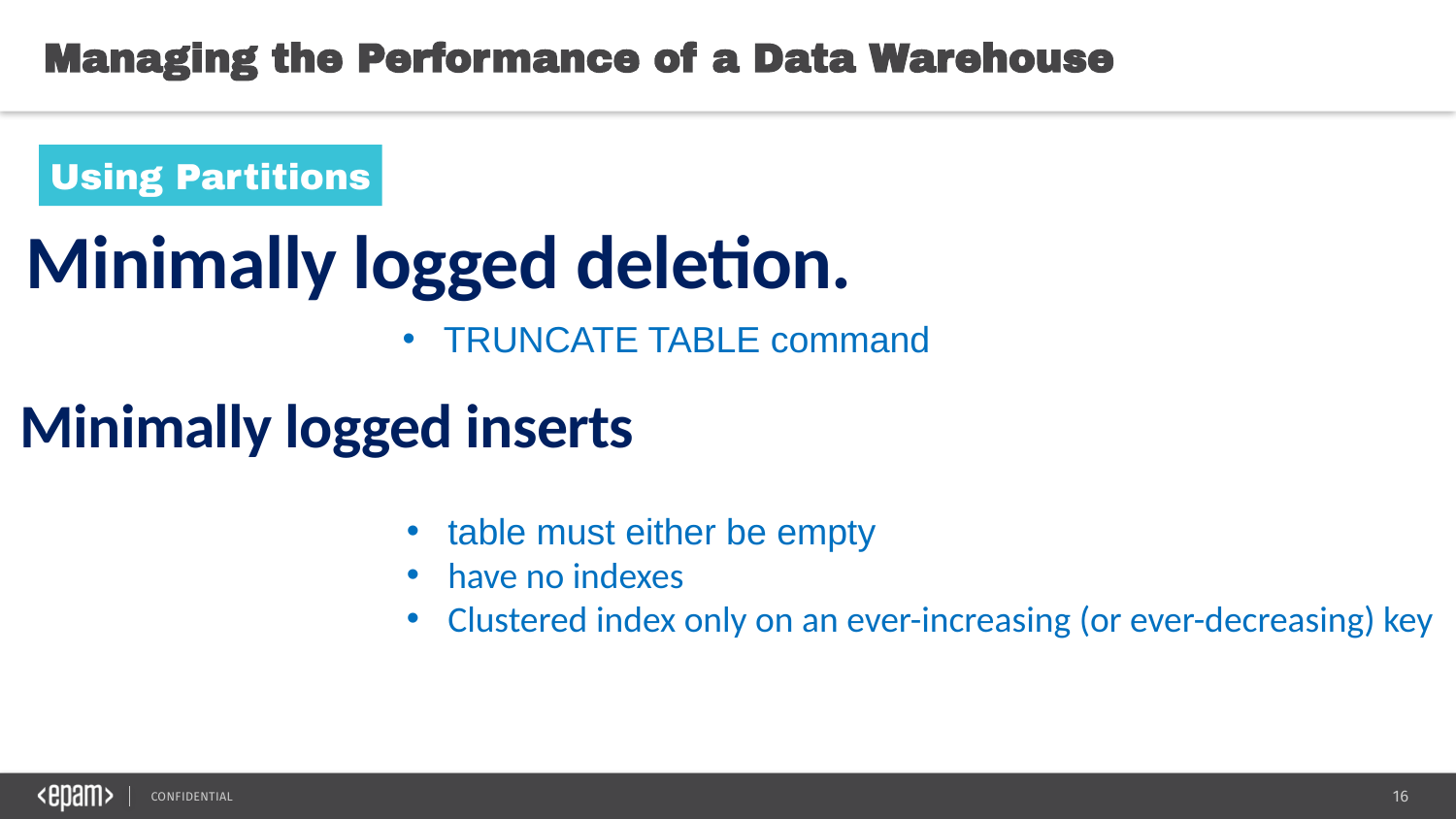

Managing the Performance of a Data Warehouse
Using Partitions
Minimally logged deletion.

TRUNCATE TABLE command
Minimally logged inserts
table must either be empty
have no indexes
Clustered index only on an ever-increasing (or ever-decreasing) key